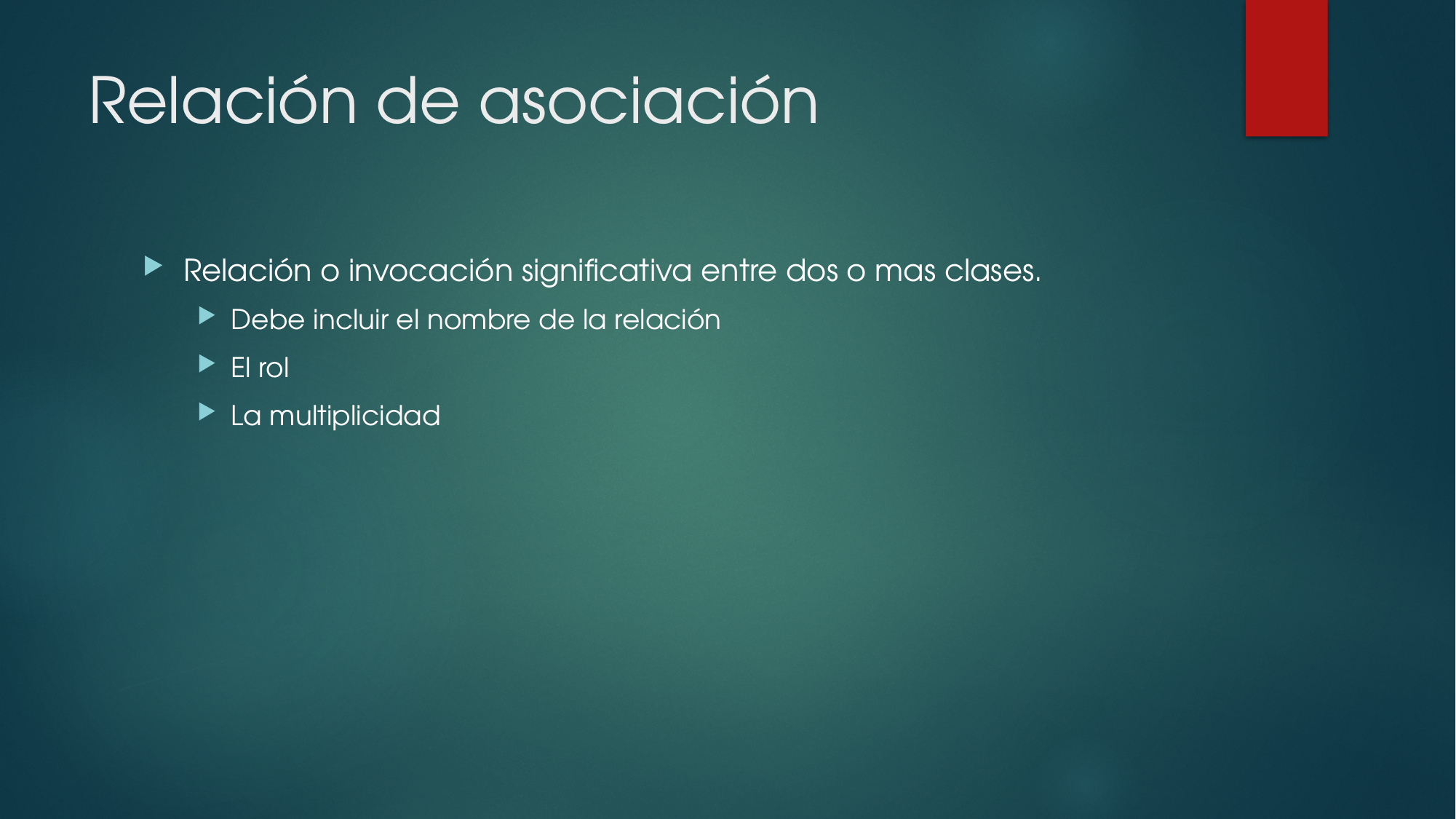

# Relación de asociación
Relación o invocación significativa entre dos o mas clases.
Debe incluir el nombre de la relación
El rol
La multiplicidad